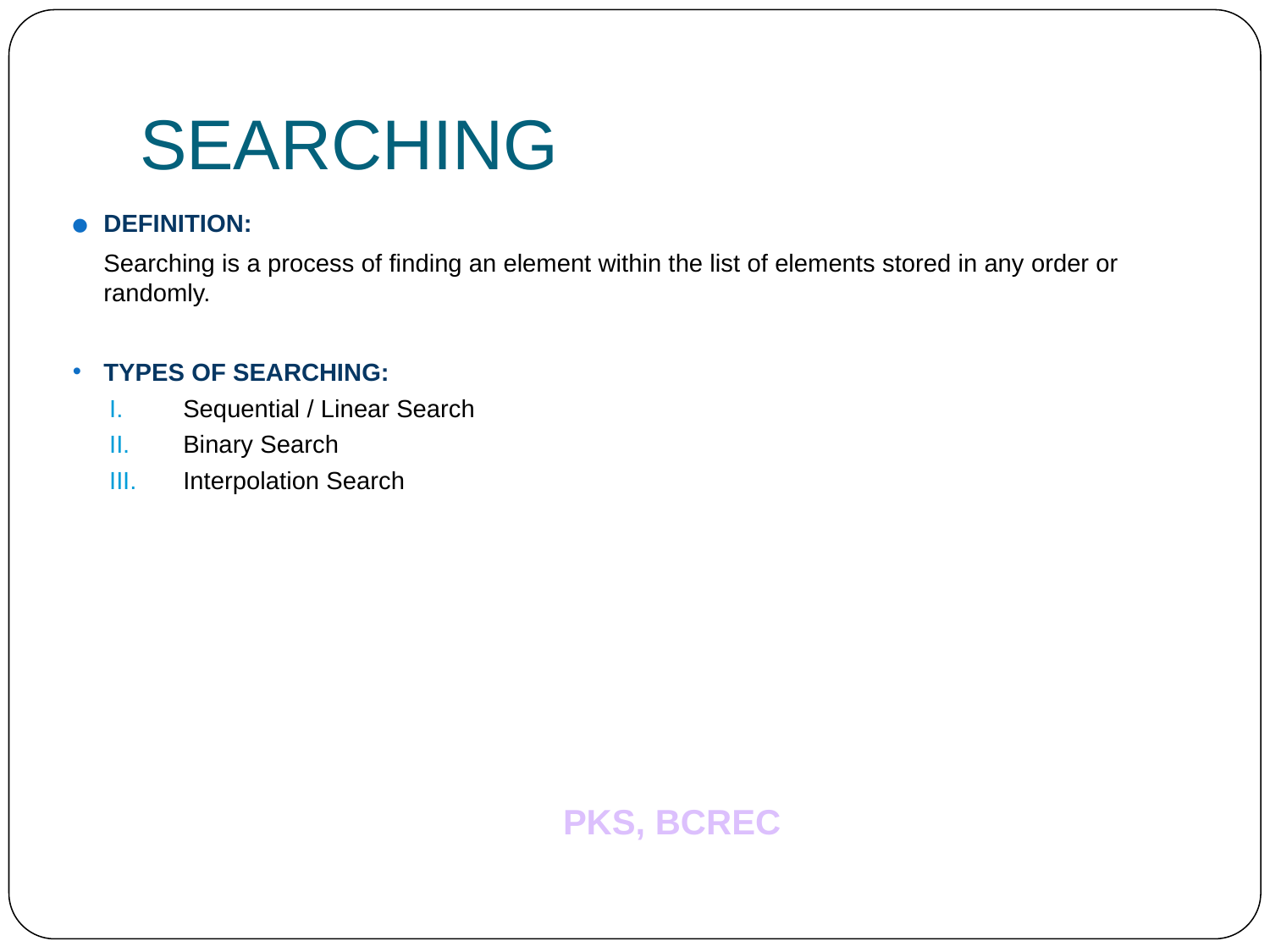

# SEARCHING
DEFINITION:
	Searching is a process of finding an element within the list of elements stored in any order or randomly.

TYPES OF SEARCHING:
Sequential / Linear Search
Binary Search
Interpolation Search